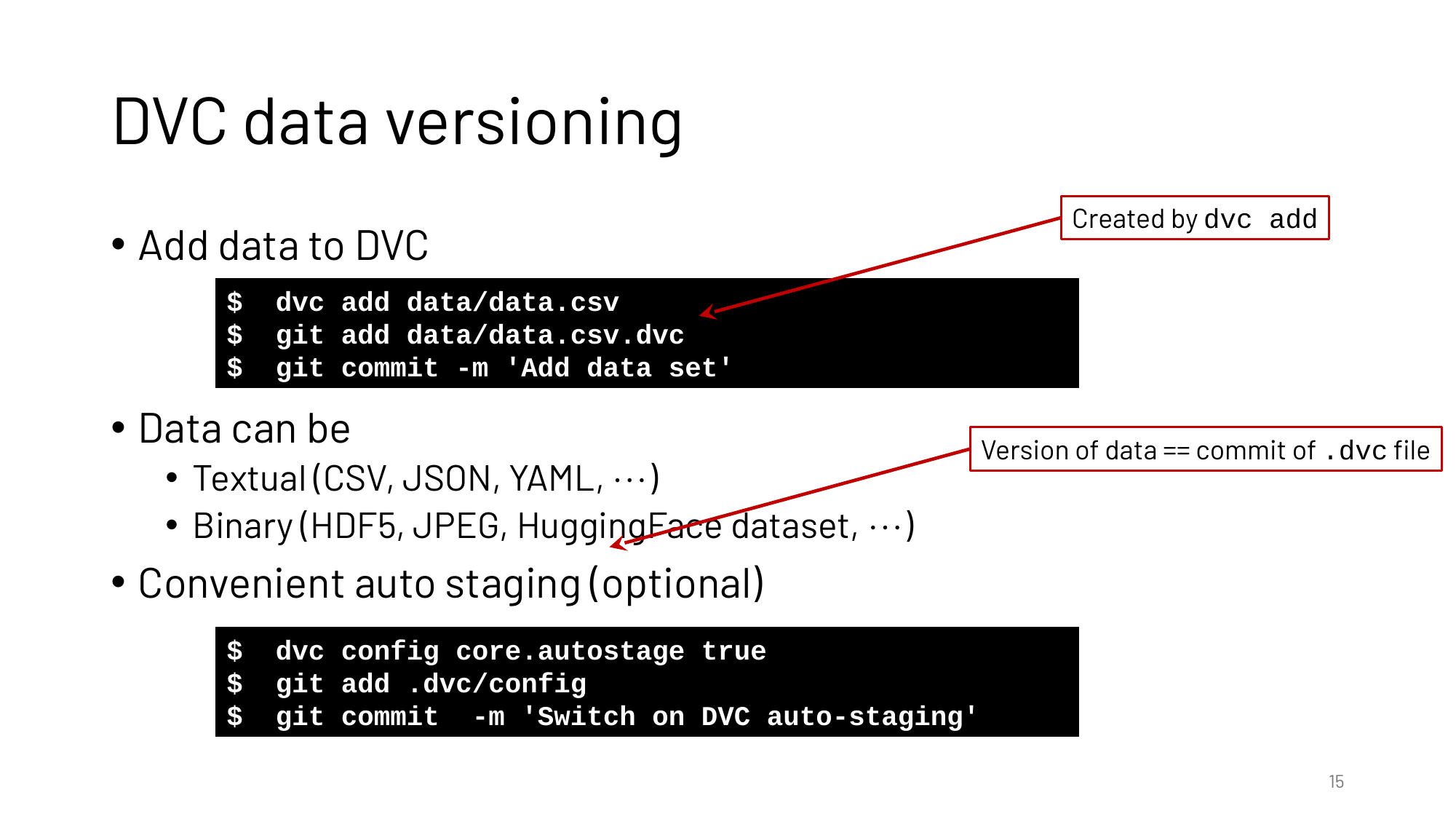

# DVC data versioning
Created by dvc add
Add data to DVC

Data can be
Textual (CSV, JSON, YAML, …)
Binary (HDF5, JPEG, HuggingFace dataset, …)
Convenient auto staging (optional)
$  dvc add data/data.csv
$  git add data/data.csv.dvc
$  git commit -m 'Add data set'
Version of data == commit of .dvc file
$  dvc config core.autostage true
$  git add .dvc/config
$  git commit  -m 'Switch on DVC auto-staging'
15